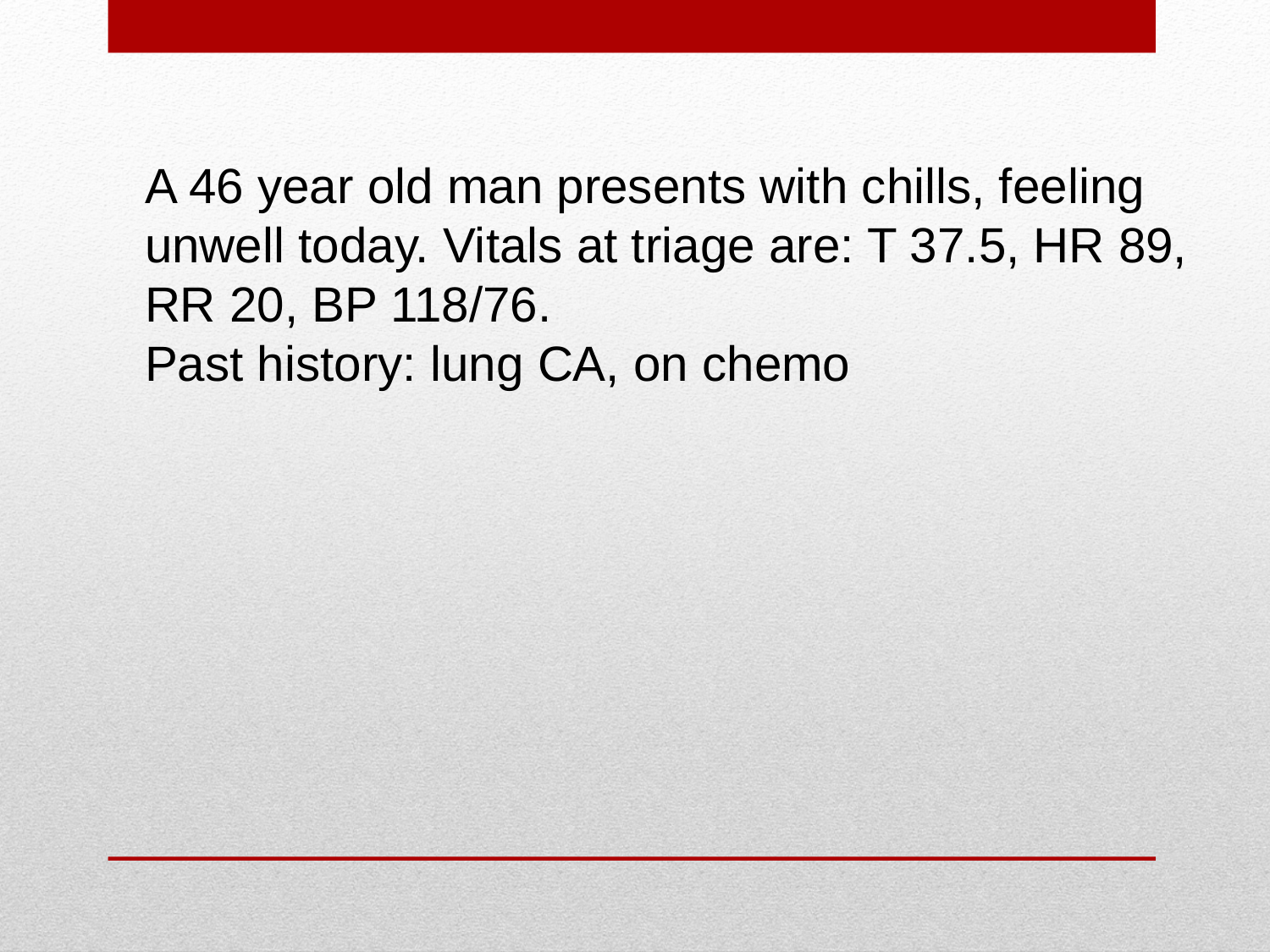

A 46 year old man presents with chills, feeling
unwell today. Vitals at triage are: T 37.5, HR 89,
RR 20, BP 118/76.
Past history: lung CA, on chemo